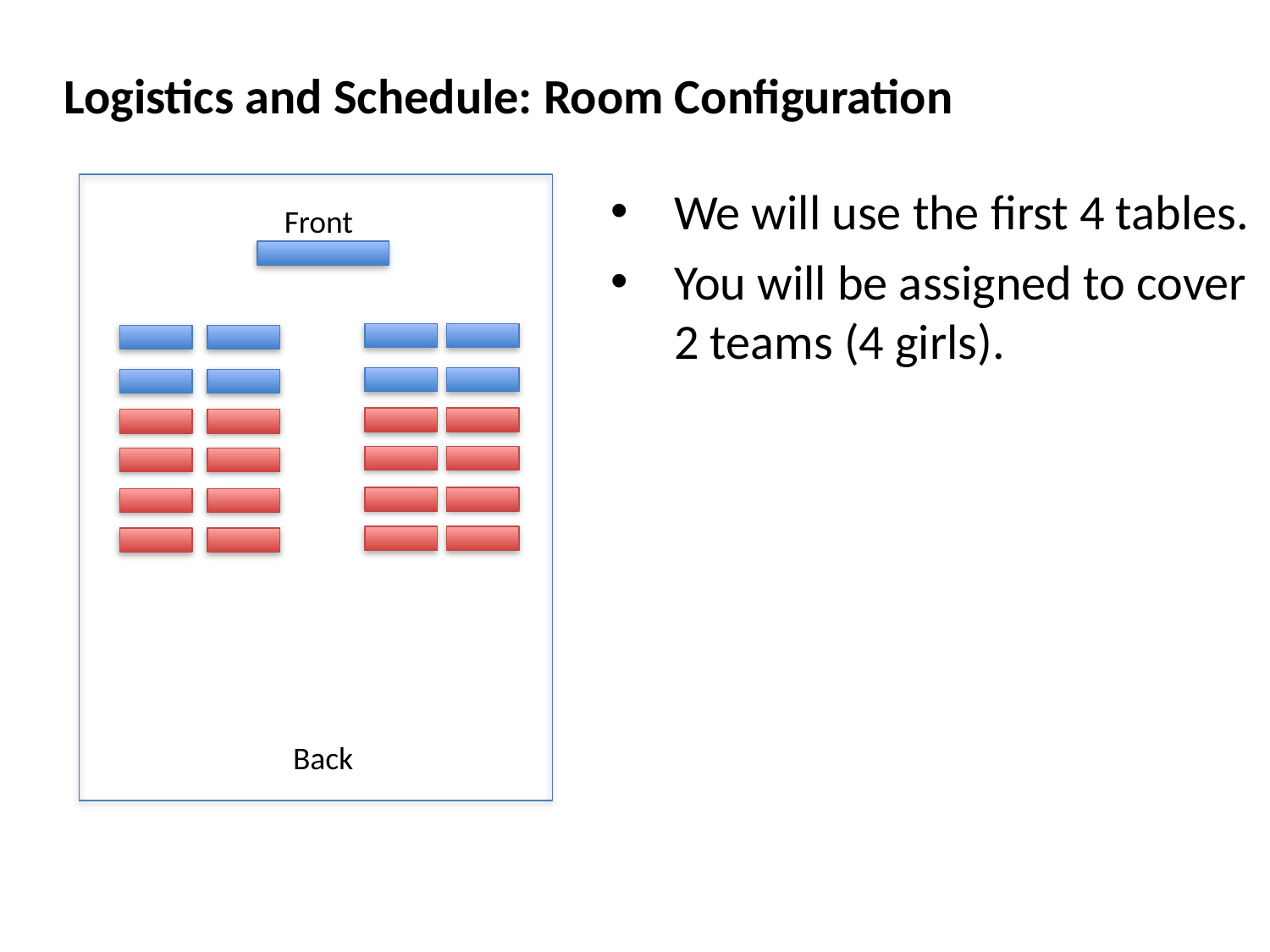

Logistics and Schedule: Room Configuration

We will use the first 4 tables.
You will be assigned to cover 2 teams (4 girls).

Front

Back